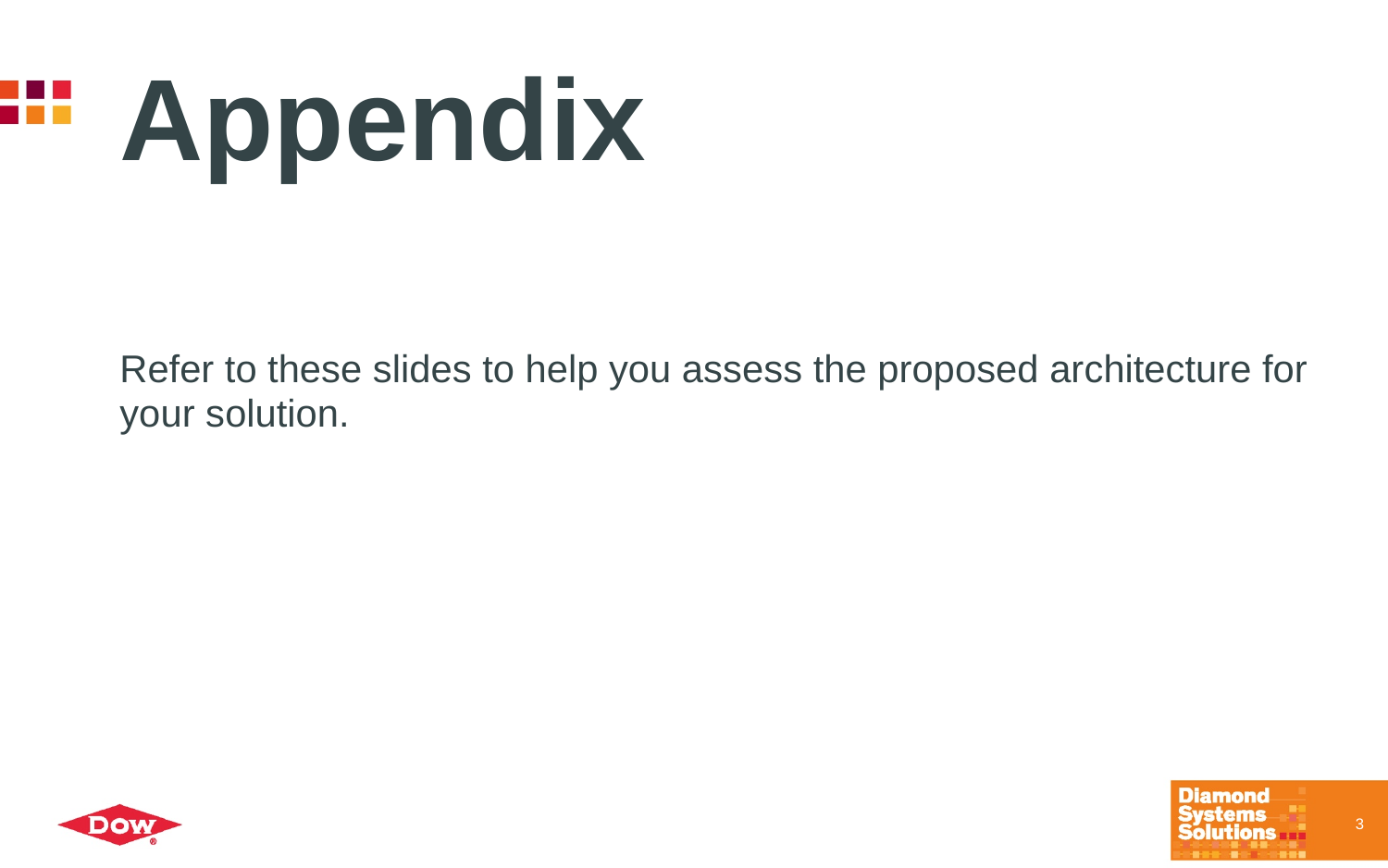

# Appendix
Refer to these slides to help you assess the proposed architecture for your solution.
3